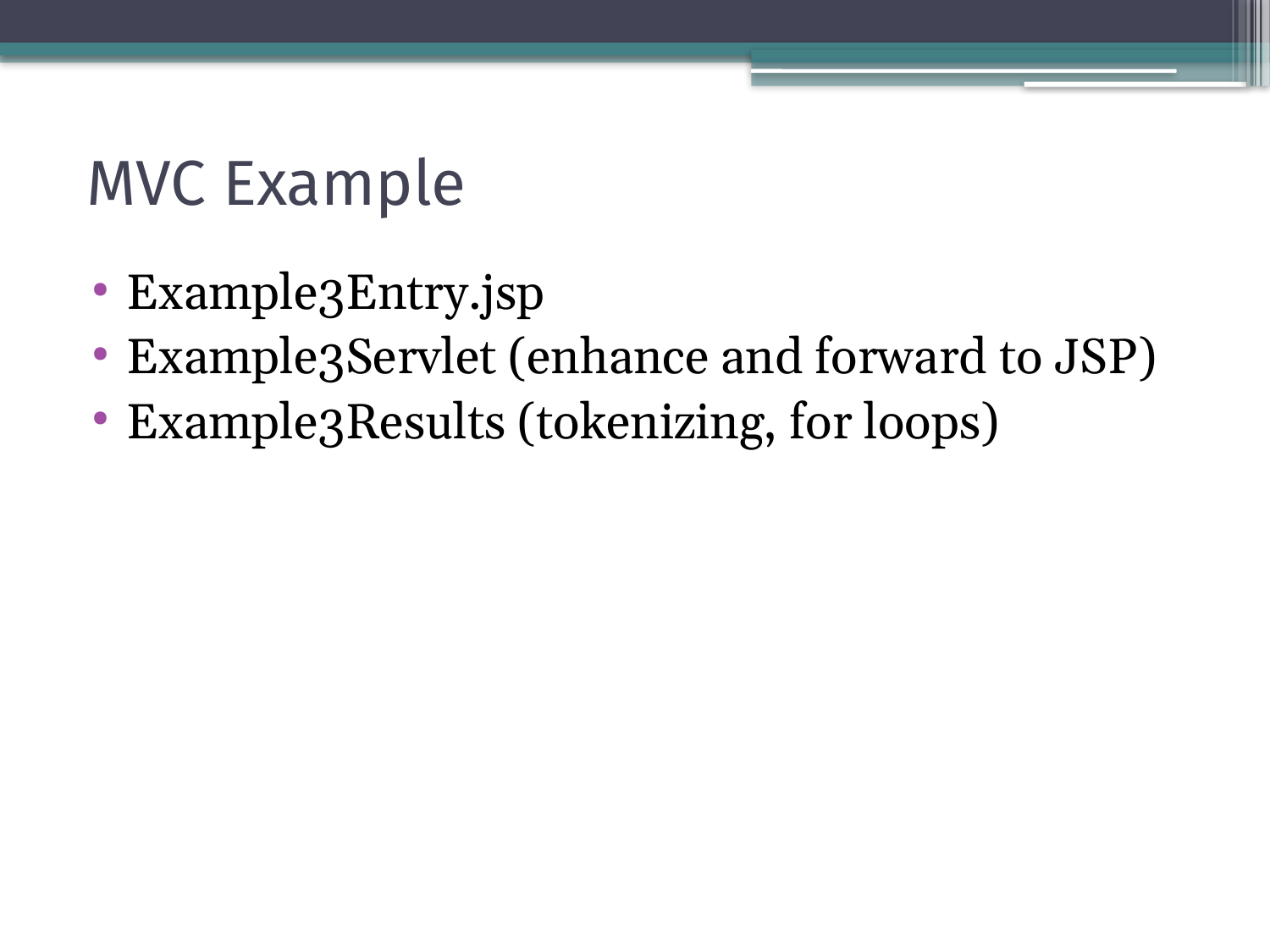

# MVC Example
Example3Entry.jsp
Example3Servlet (enhance and forward to JSP)
Example3Results (tokenizing, for loops)